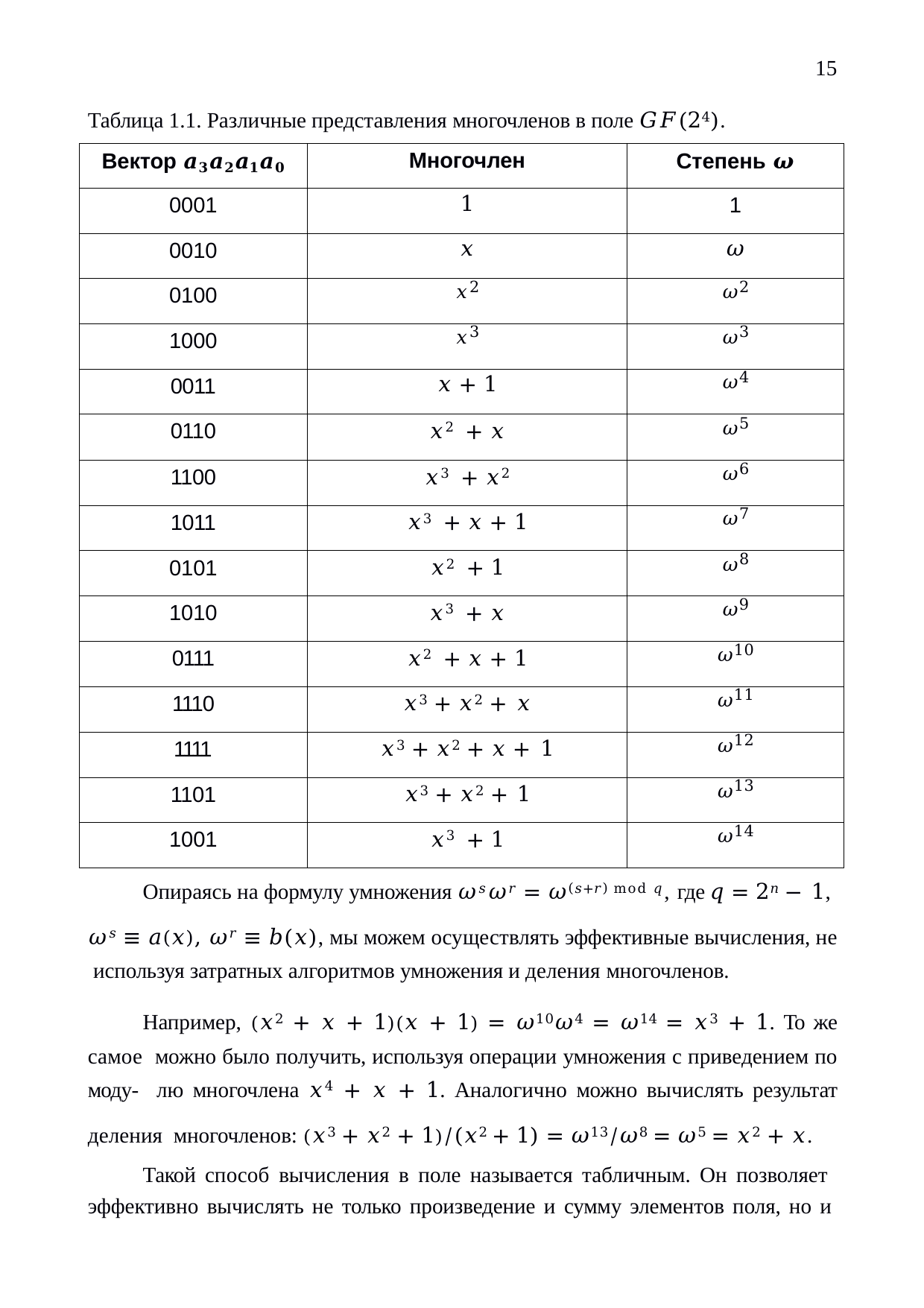

15

Таблица 1.1. Различные представления многочленов в поле 𝐺𝐹(24).
| Вектор 𝒂𝟑𝒂𝟐𝒂𝟏𝒂𝟎 | Многочлен | Степень 𝝎 |
| --- | --- | --- |
| 0001 | 1 | 1 |
| 0010 | 𝑥 | 𝜔 |
| 0100 | 𝑥2 | 𝜔2 |
| 1000 | 𝑥3 | 𝜔3 |
| 0011 | 𝑥 + 1 | 𝜔4 |
| 0110 | 𝑥2 + 𝑥 | 𝜔5 |
| 1100 | 𝑥3 + 𝑥2 | 𝜔6 |
| 1011 | 𝑥3 + 𝑥 + 1 | 𝜔7 |
| 0101 | 𝑥2 + 1 | 𝜔8 |
| 1010 | 𝑥3 + 𝑥 | 𝜔9 |
| 0111 | 𝑥2 + 𝑥 + 1 | 𝜔10 |
| 1110 | 𝑥3 + 𝑥2 + 𝑥 | 𝜔11 |
| 1111 | 𝑥3 + 𝑥2 + 𝑥 + 1 | 𝜔12 |
| 1101 | 𝑥3 + 𝑥2 + 1 | 𝜔13 |
| 1001 | 𝑥3 + 1 | 𝜔14 |
Опираясь на формулу умножения 𝜔𝑠𝜔𝑟 = 𝜔(𝑠+𝑟) mod 𝑞, где 𝑞 = 2𝑛 − 1,
𝜔𝑠 ≡ 𝑎(𝑥), 𝜔𝑟 ≡ 𝑏(𝑥), мы можем осуществлять эффективные вычисления, не  используя затратных алгоритмов умножения и деления многочленов.
Например, (𝑥2 + 𝑥 + 1)(𝑥 + 1) = 𝜔10𝜔4 = 𝜔14 = 𝑥3 + 1. То же самое  можно было получить, используя операции умножения с приведением по моду-  лю многочлена 𝑥4 + 𝑥 + 1. Аналогично можно вычислять результат деления  многочленов: (𝑥3 + 𝑥2 + 1)/(𝑥2 + 1) = 𝜔13/𝜔8 = 𝜔5 = 𝑥2 + 𝑥.
Такой способ вычисления в поле называется табличным. Он позволяет  эффективно вычислять не только произведение и сумму элементов поля, но и